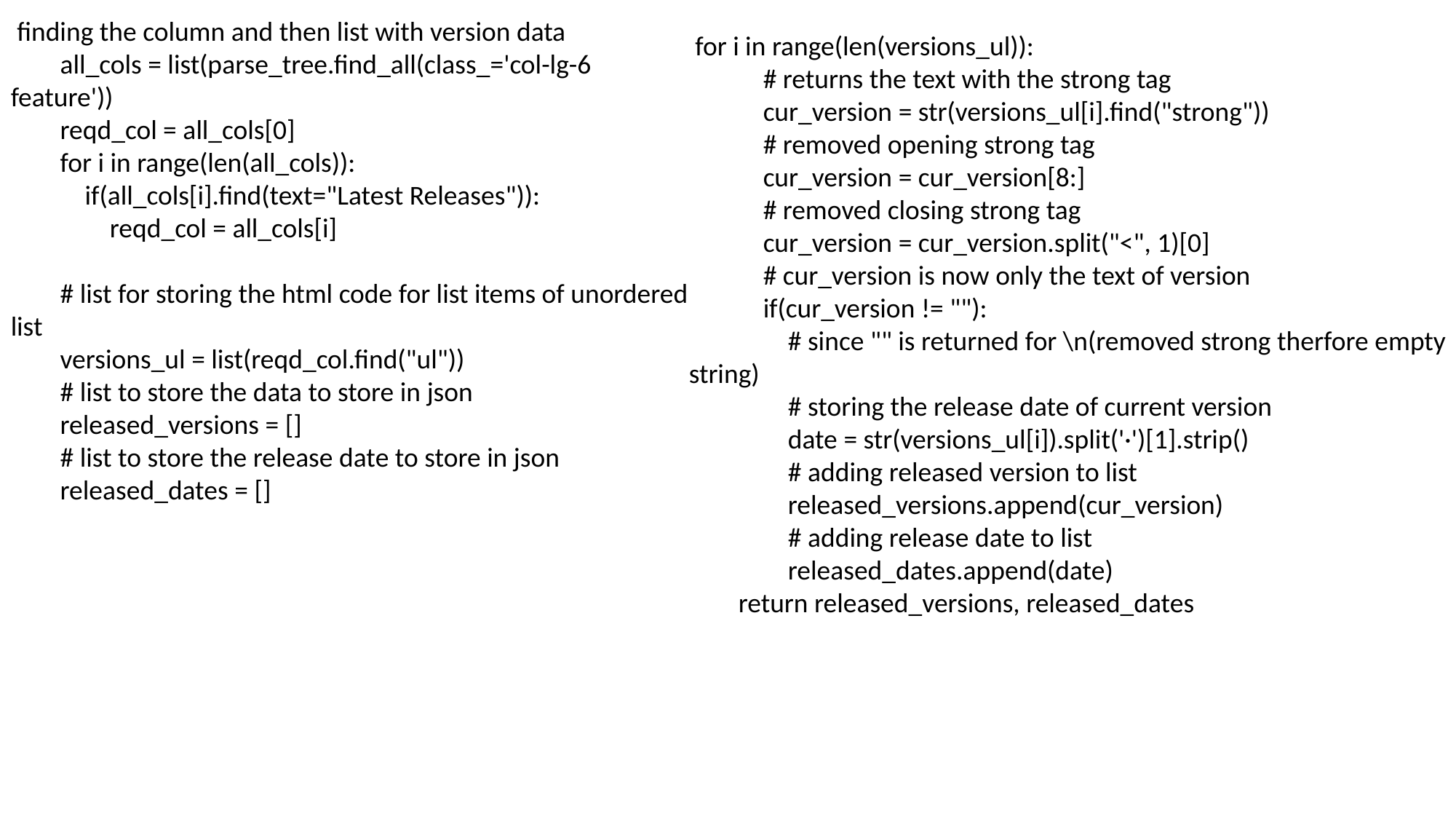

finding the column and then list with version data
        all_cols = list(parse_tree.find_all(class_='col-lg-6 feature'))
        reqd_col = all_cols[0]
        for i in range(len(all_cols)):
            if(all_cols[i].find(text="Latest Releases")):
                reqd_col = all_cols[i]

        # list for storing the html code for list items of unordered list
        versions_ul = list(reqd_col.find("ul"))
        # list to store the data to store in json
        released_versions = []
        # list to store the release date to store in json
        released_dates = []
 for i in range(len(versions_ul)):
            # returns the text with the strong tag
            cur_version = str(versions_ul[i].find("strong"))
            # removed opening strong tag
            cur_version = cur_version[8:]
            # removed closing strong tag
            cur_version = cur_version.split("<", 1)[0]
            # cur_version is now only the text of version
            if(cur_version != ""):
                # since "" is returned for \n(removed strong therfore empty string)
                # storing the release date of current version
                date = str(versions_ul[i]).split('·')[1].strip()
                # adding released version to list
                released_versions.append(cur_version)
                # adding release date to list
                released_dates.append(date)
        return released_versions, released_dates